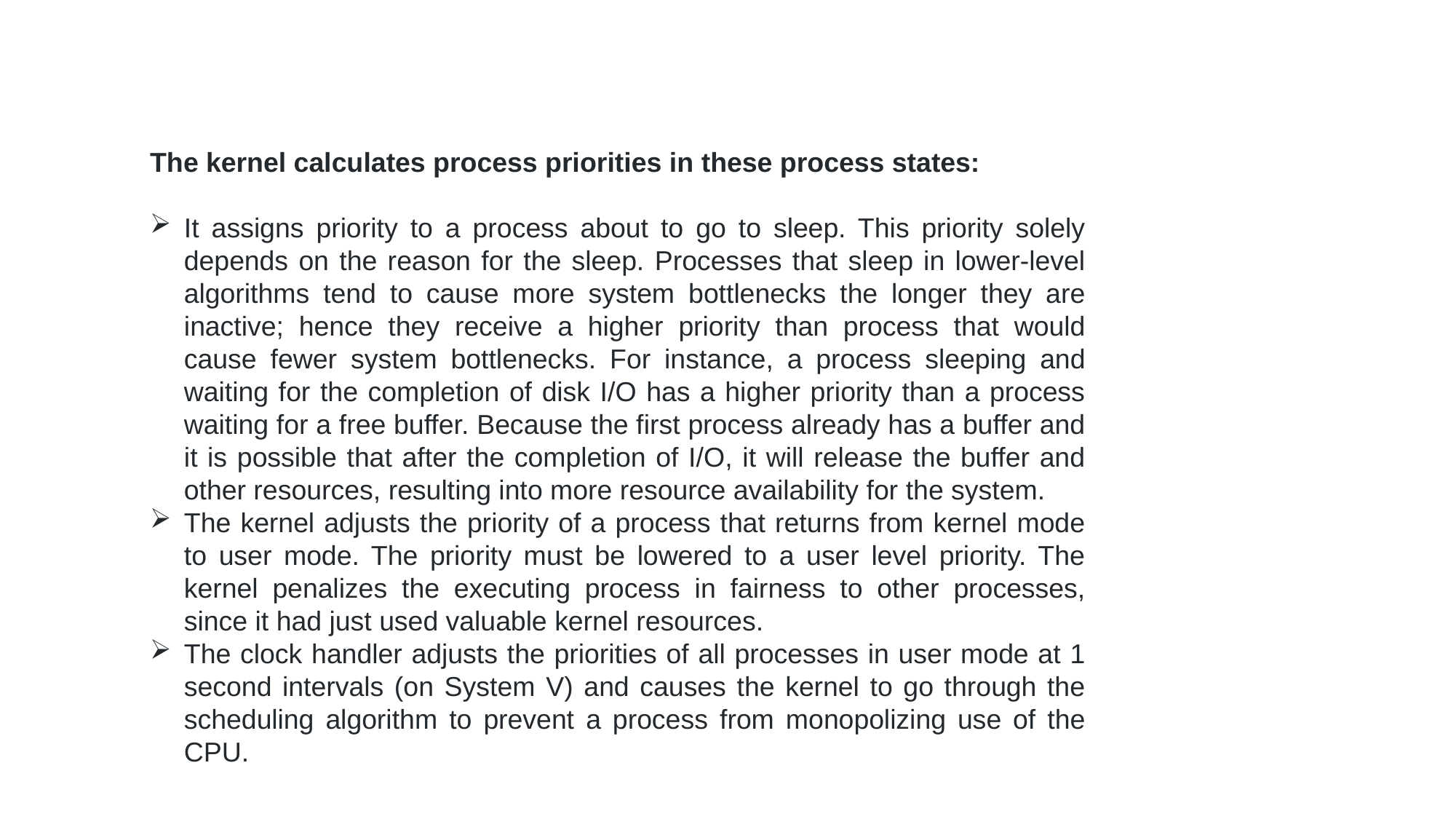

The kernel calculates process priorities in these process states:

It assigns priority to a process about to go to sleep. This priority solely depends on the reason for the sleep. Processes that sleep in lower-level algorithms tend to cause more system bottlenecks the longer they are inactive; hence they receive a higher priority than process that would cause fewer system bottlenecks. For instance, a process sleeping and waiting for the completion of disk I/O has a higher priority than a process waiting for a free buffer. Because the first process already has a buffer and it is possible that after the completion of I/O, it will release the buffer and other resources, resulting into more resource availability for the system.
The kernel adjusts the priority of a process that returns from kernel mode to user mode. The priority must be lowered to a user level priority. The kernel penalizes the executing process in fairness to other processes, since it had just used valuable kernel resources.
The clock handler adjusts the priorities of all processes in user mode at 1 second intervals (on System V) and causes the kernel to go through the scheduling algorithm to prevent a process from monopolizing use of the CPU.